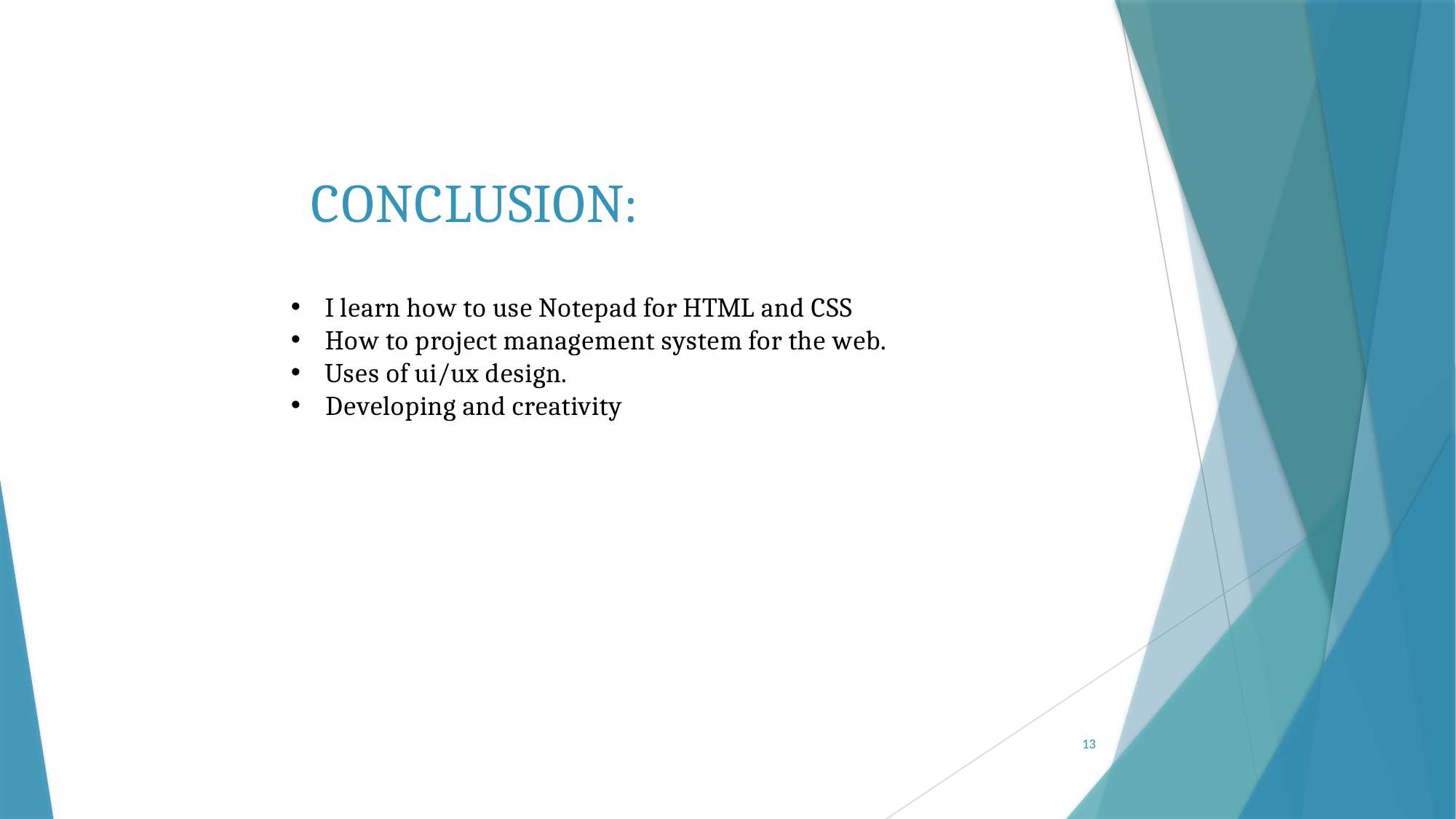

CONCLUSION:

I learn how to use Notepad for HTML and CSS
How to project management system for the web.
Uses of ui/ux design.
Developing and creativity
13